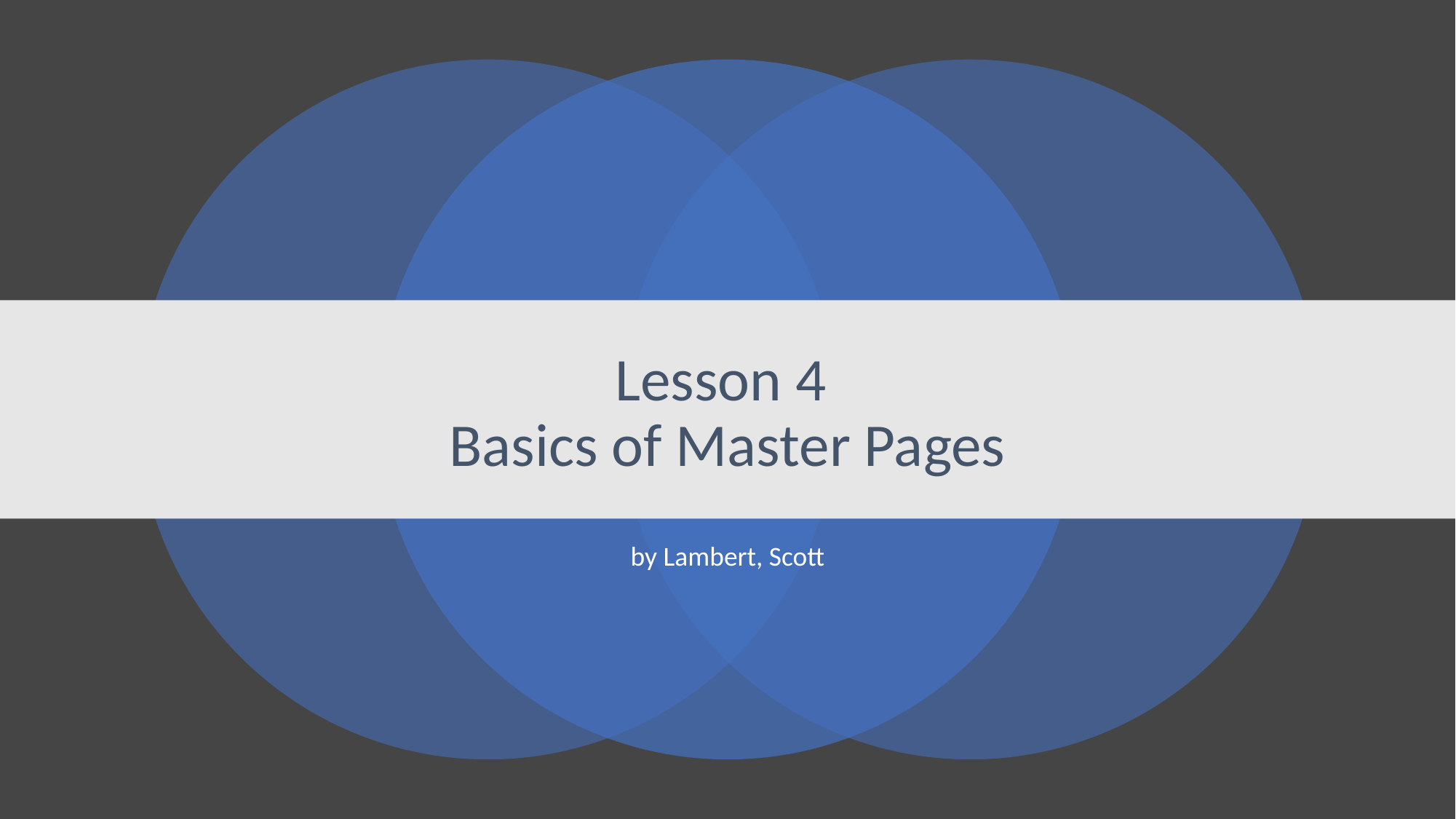

# Lesson 4 Basics of Master Pages
by Lambert, Scott